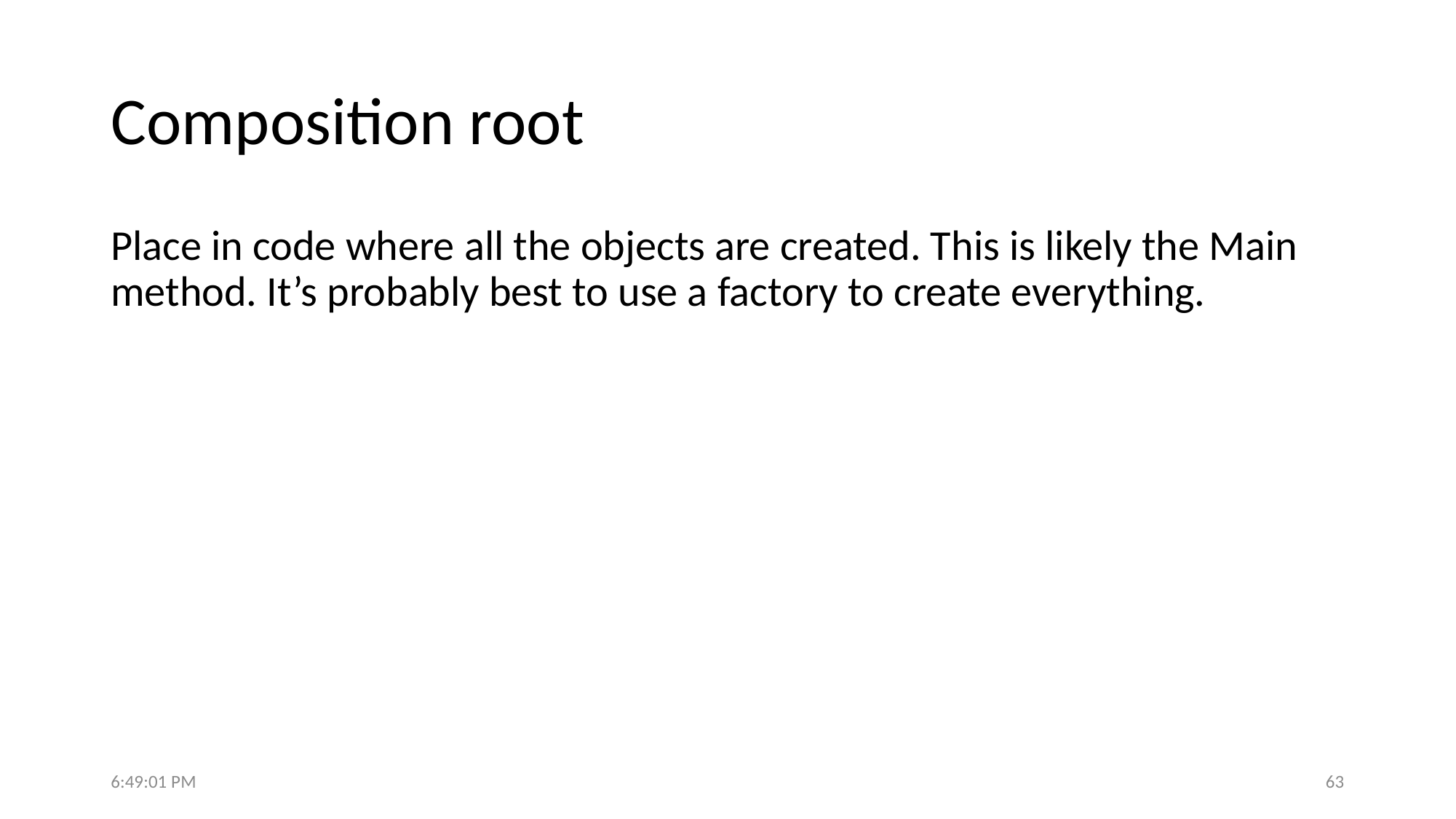

# Composition root
Place in code where all the objects are created. This is likely the Main method. It’s probably best to use a factory to create everything.
6:49:01 PM
63